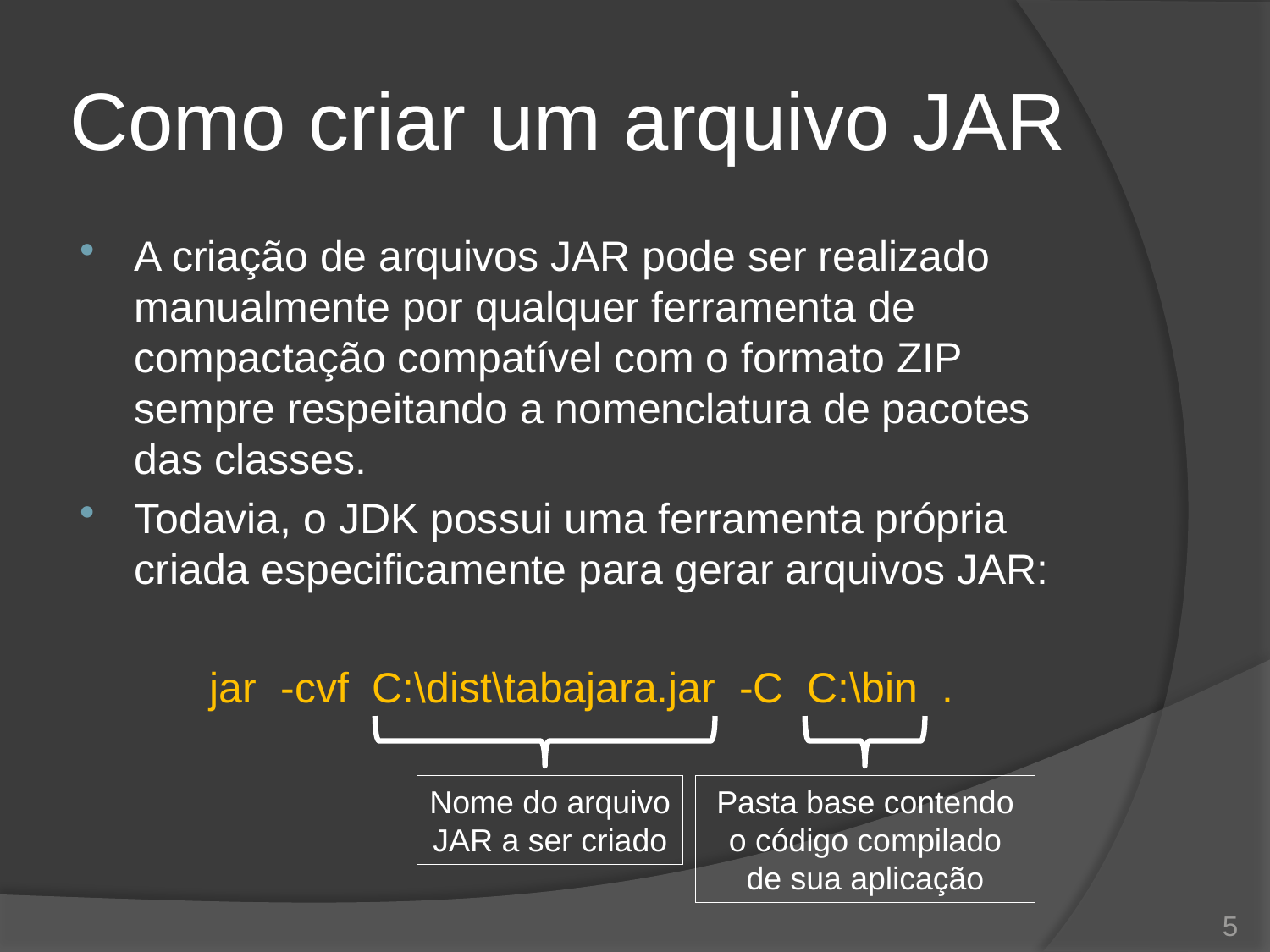

# Como criar um arquivo JAR
A criação de arquivos JAR pode ser realizado manualmente por qualquer ferramenta de compactação compatível com o formato ZIP sempre respeitando a nomenclatura de pacotes das classes.
Todavia, o JDK possui uma ferramenta própria criada especificamente para gerar arquivos JAR:

jar  -cvf  C:\dist\tabajara.jar  -C  C:\bin  .

Nome do arquivo
JAR a ser criado
Pasta base contendo
o código compilado
de sua aplicação
5